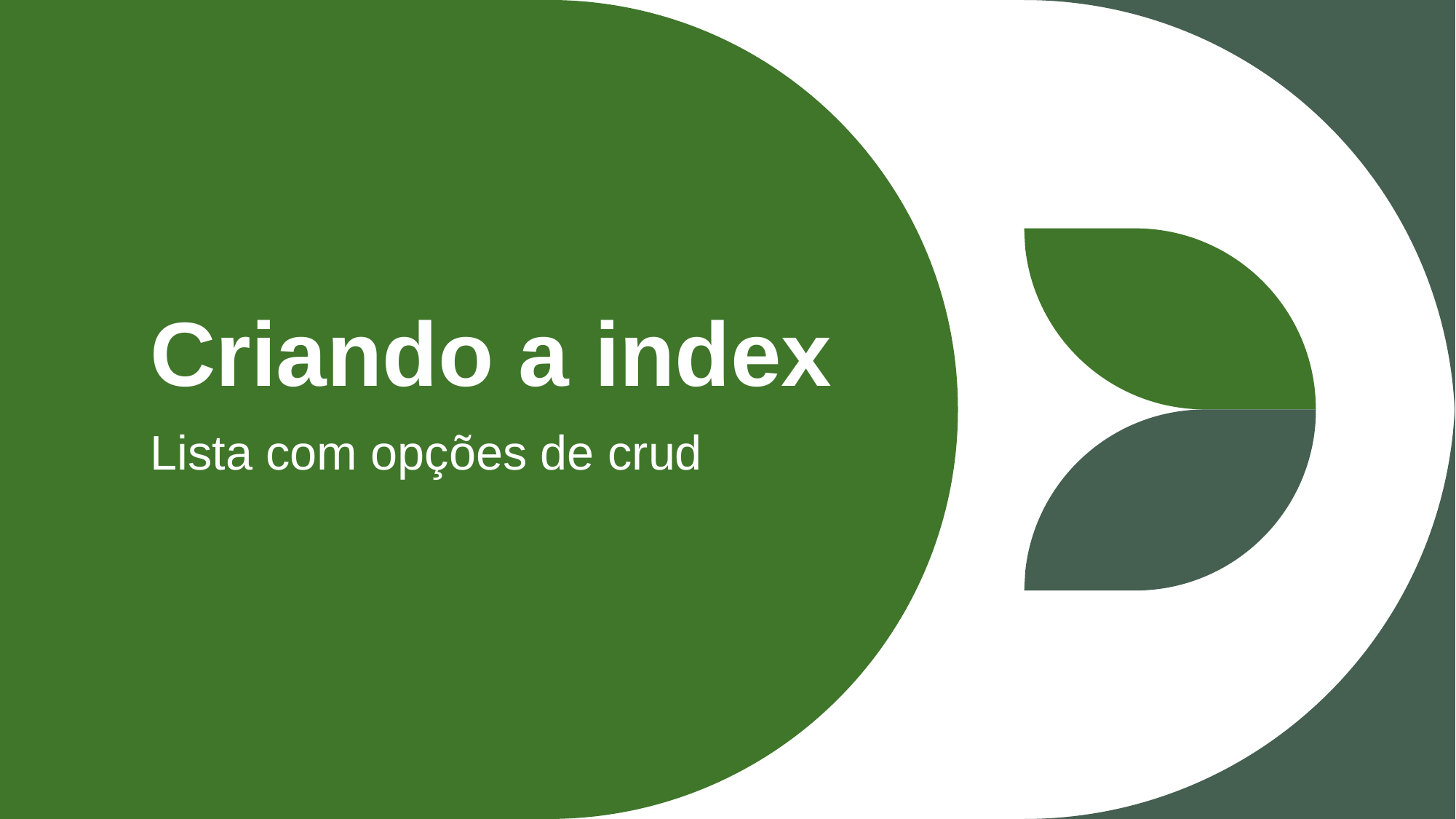

# Criando a index
Lista com opções de crud